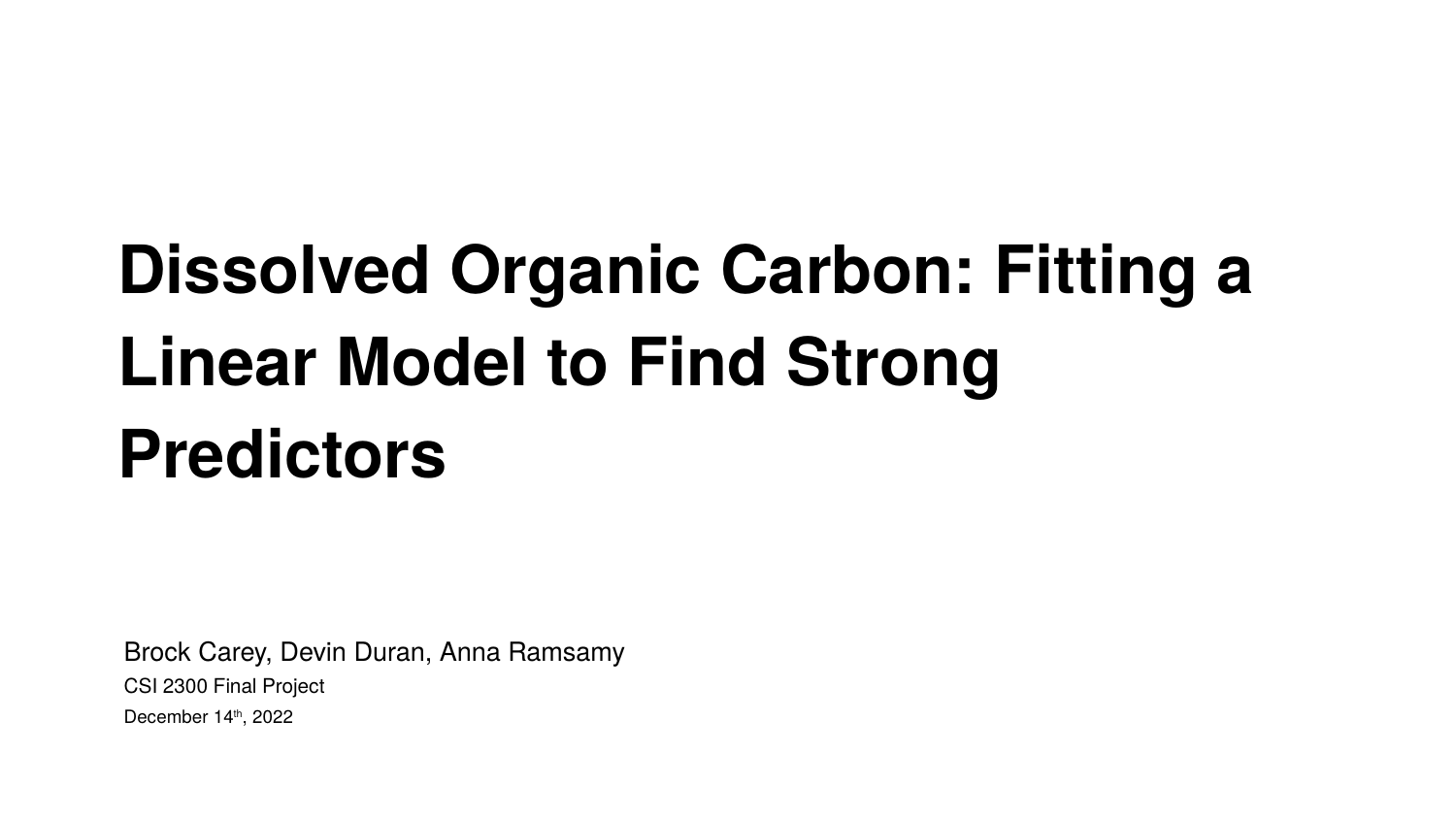

Dissolved Organic Carbon: Fitting a Linear Model to Find Strong Predictors
Brock Carey, Devin Duran, Anna Ramsamy

CSI 2300 Final Project

December 14th, 2022